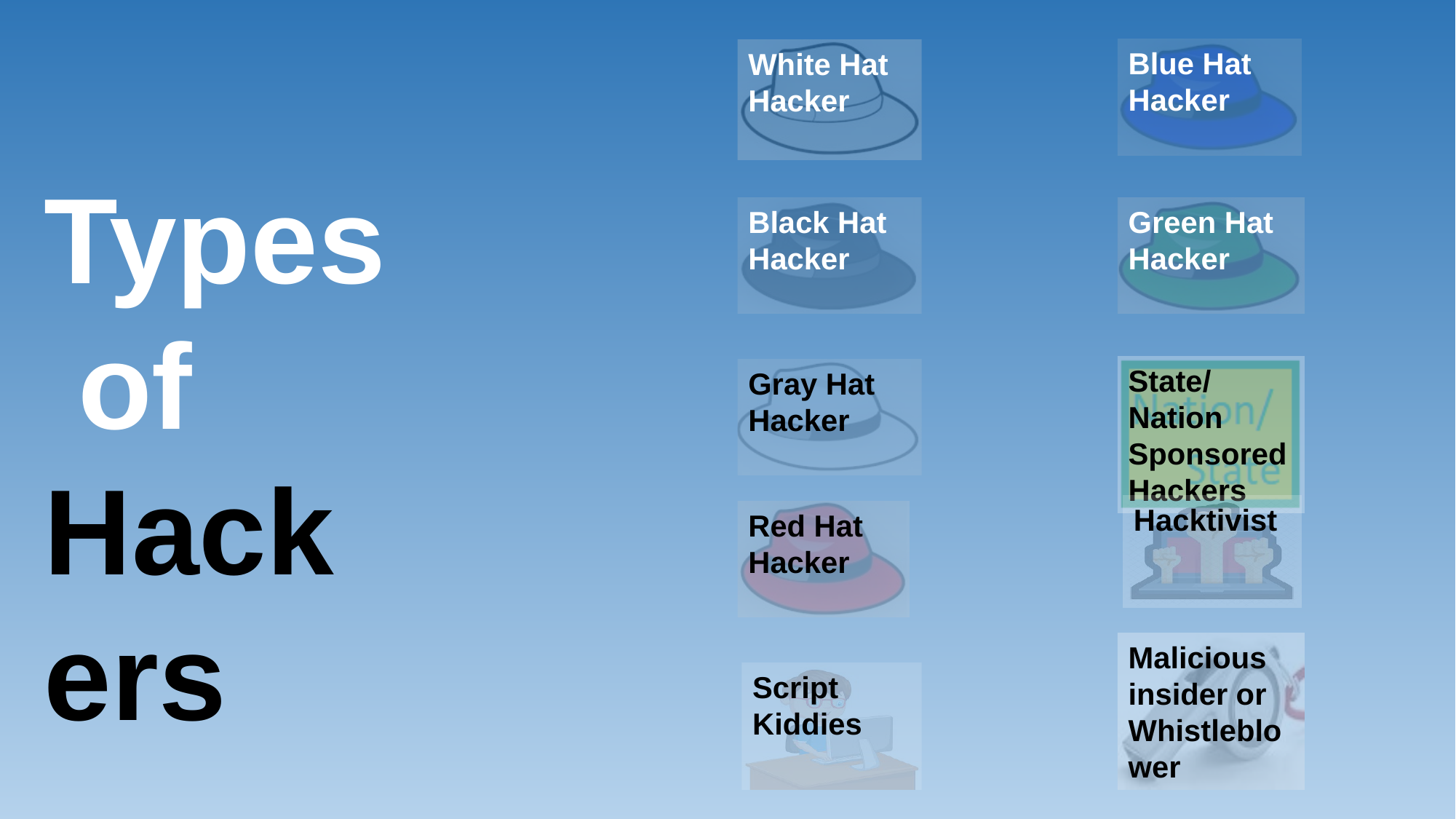

Blue Hat Hacker

White Hat Hacker

Types
 of
Hackers
Green Hat Hacker

Black Hat Hacker

State/Nation Sponsored Hackers
Gray Hat Hacker

Hacktivist

Red Hat Hacker

Malicious insider or Whistleblower
Script Kiddies